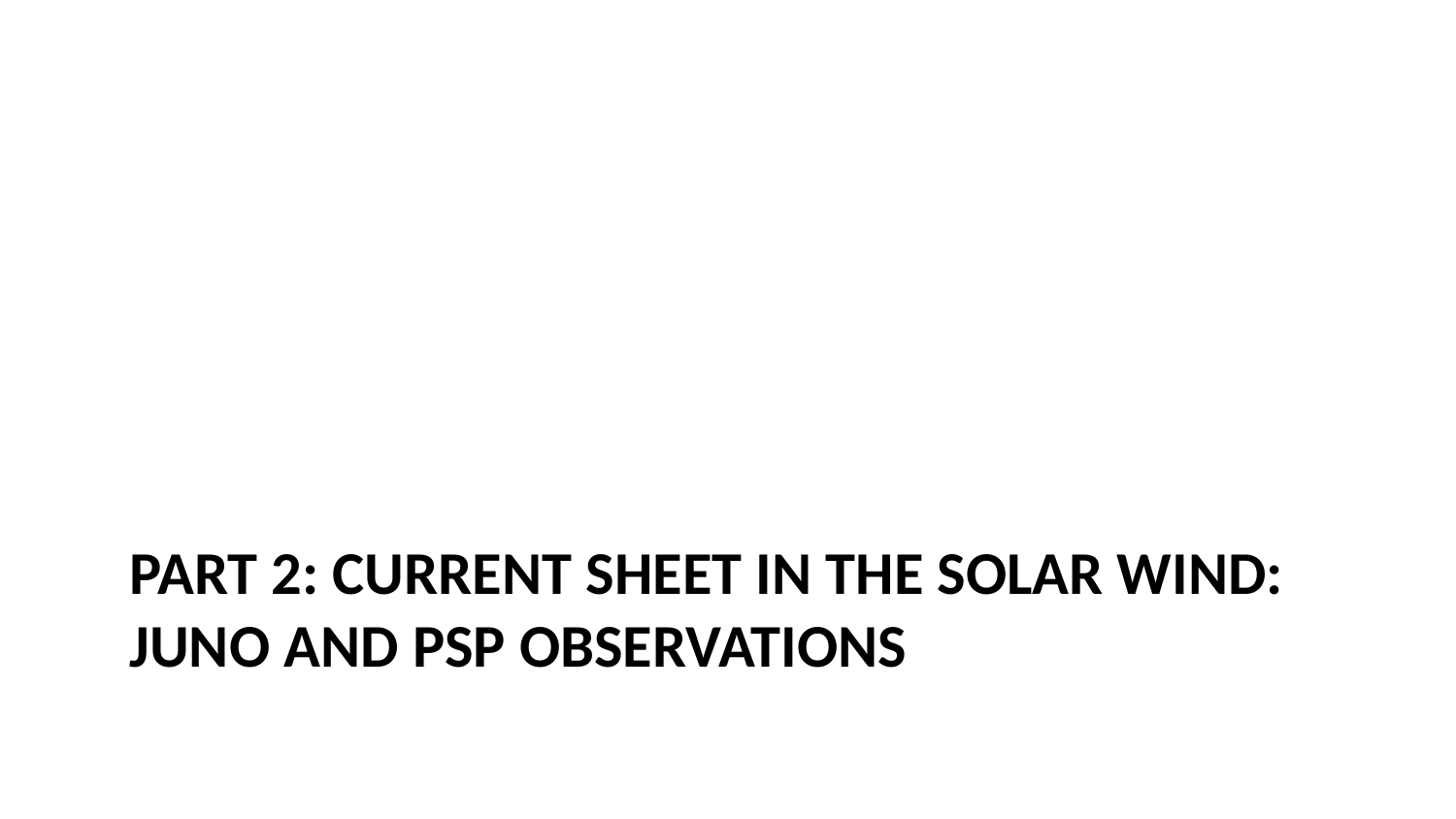

# Part 2: Current sheet in the solar wind: JUNO and PSP Observations